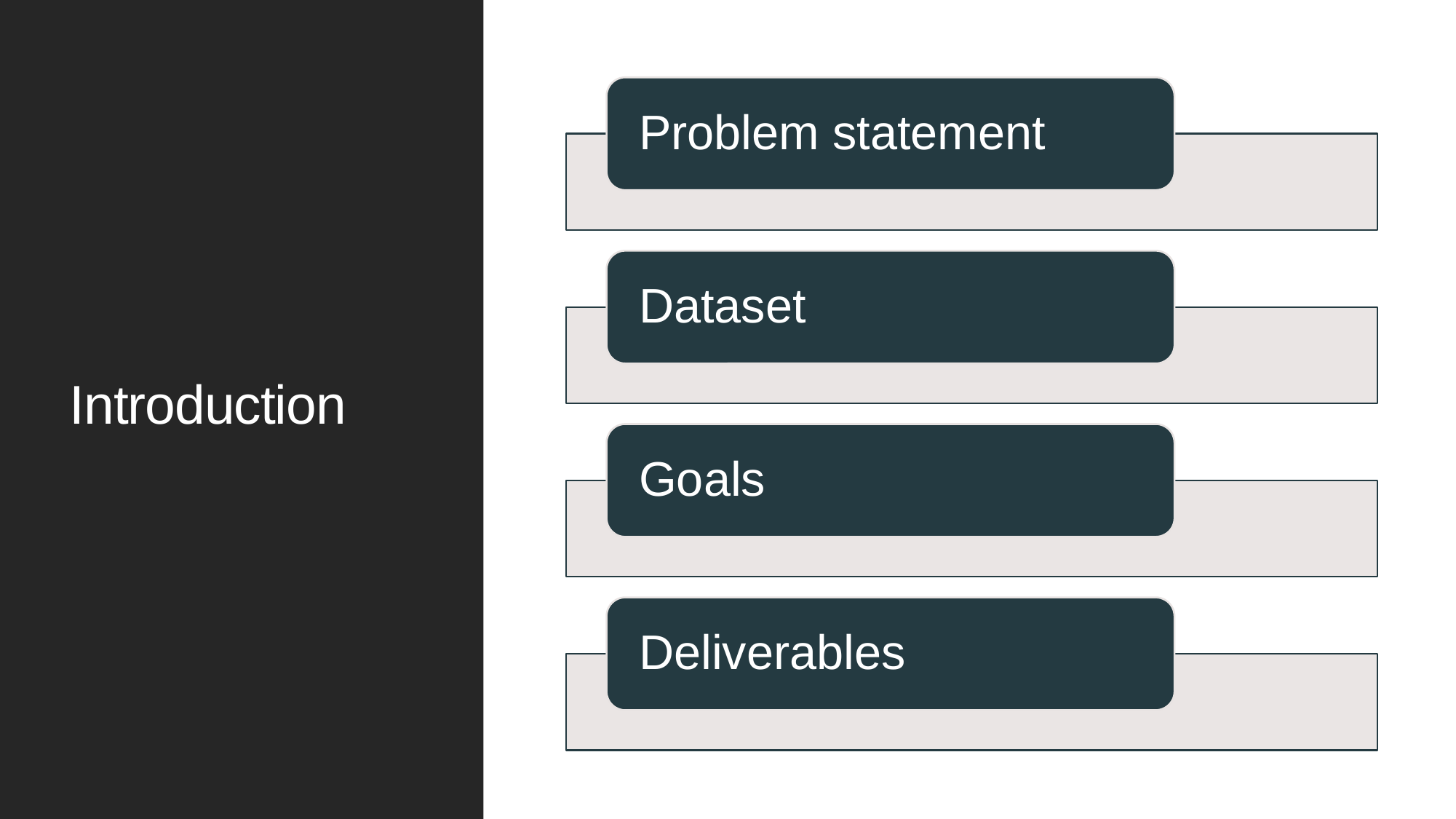

# Introduction
Problem statement
Dataset
Goals
Deliverables